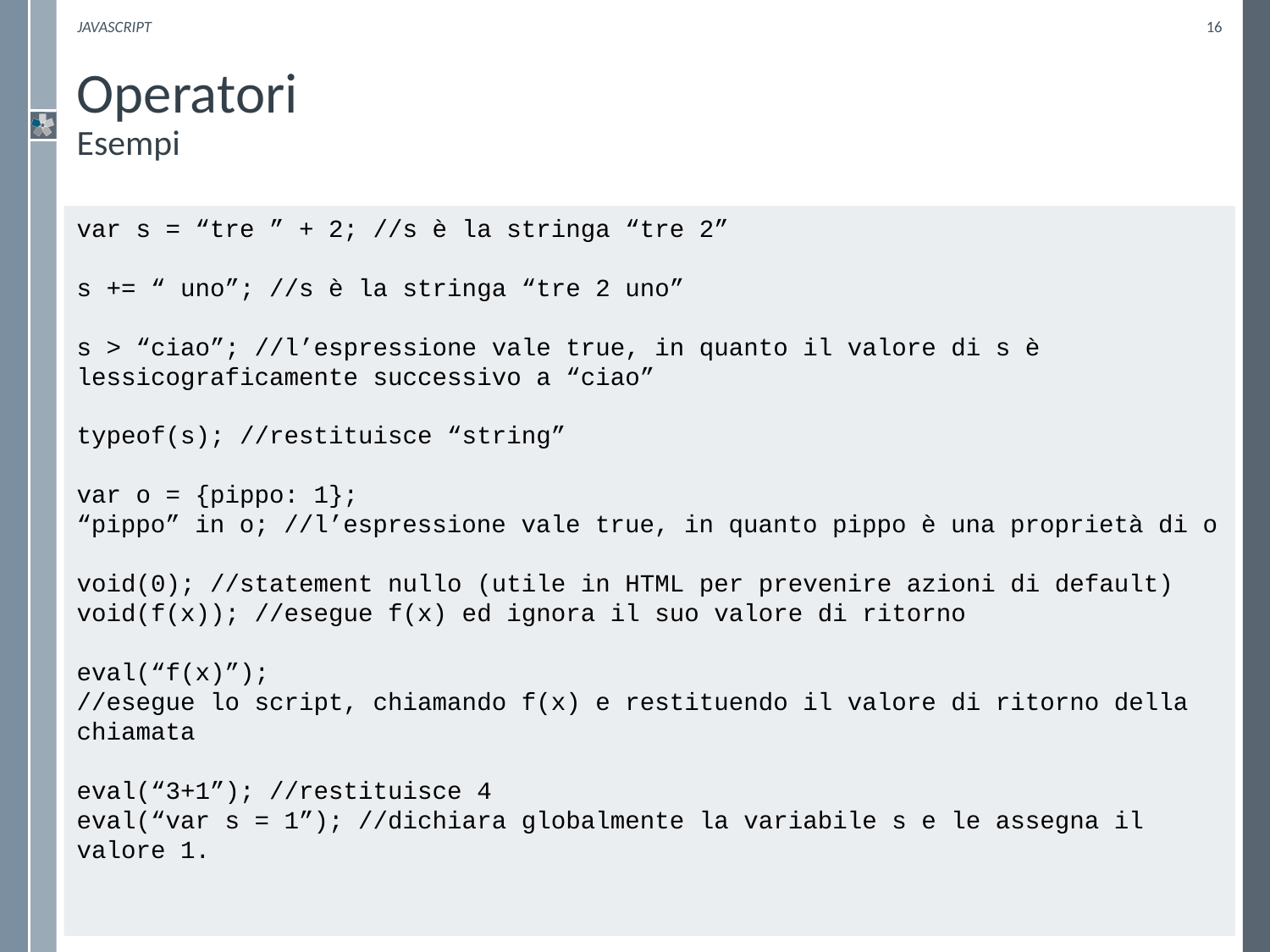

Javascript
16
# Operatori Esempi
var s = “tre ” + 2; //s è la stringa “tre 2”

s += “ uno”; //s è la stringa “tre 2 uno”

s > “ciao”; //l’espressione vale true, in quanto il valore di s è lessicograficamente successivo a “ciao”

typeof(s); //restituisce “string”

var o = {pippo: 1};
“pippo” in o; //l’espressione vale true, in quanto pippo è una proprietà di o

void(0); //statement nullo (utile in HTML per prevenire azioni di default)
void(f(x)); //esegue f(x) ed ignora il suo valore di ritorno

eval(“f(x)”);
//esegue lo script, chiamando f(x) e restituendo il valore di ritorno della chiamata

eval(“3+1”); //restituisce 4
eval(“var s = 1”); //dichiara globalmente la variabile s e le assegna il valore 1.